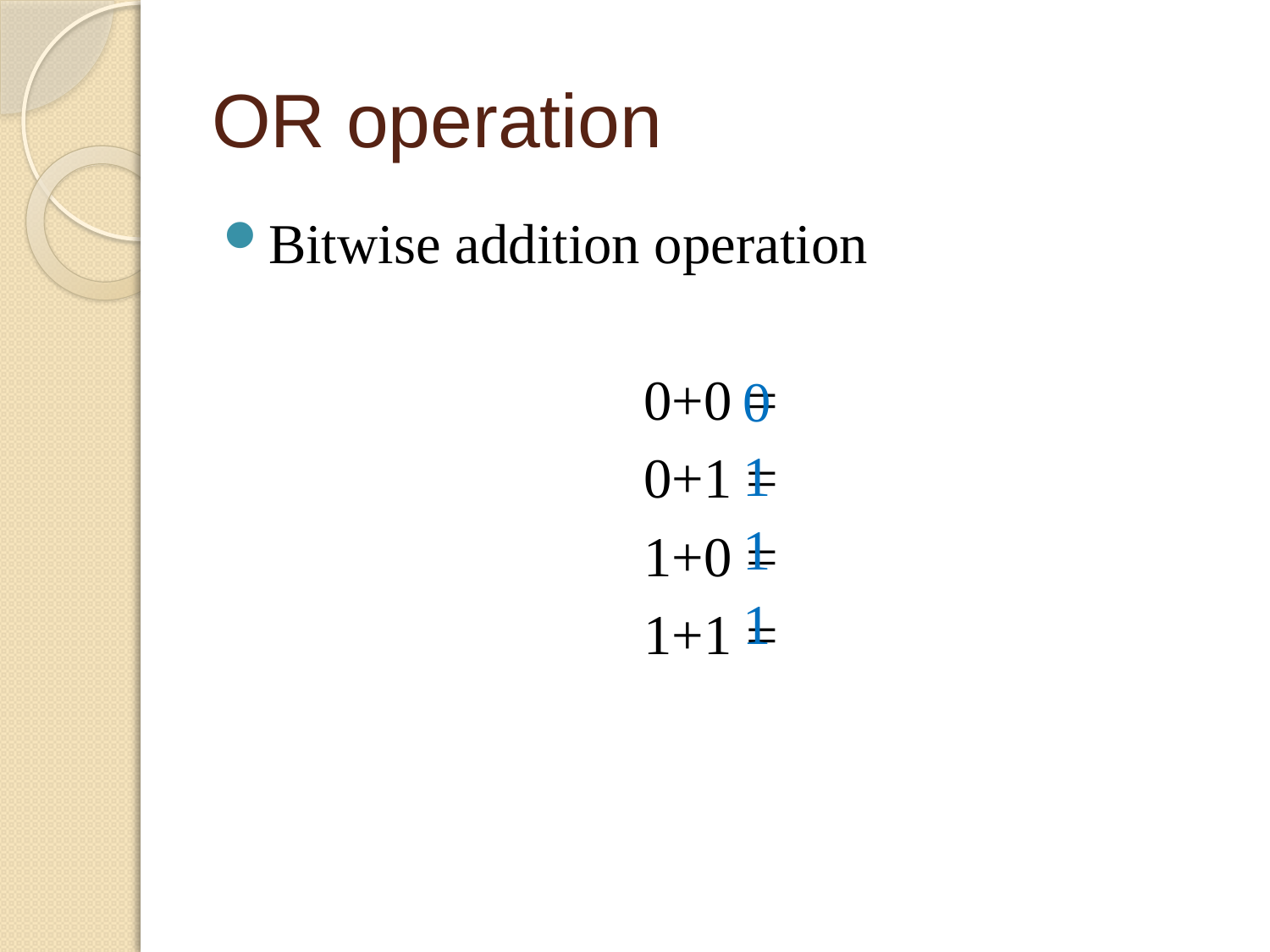

# OR operation
Bitwise addition operation

				0+0 =
				0+1 =
				1+0 =
				1+1 =

0
1
1
1